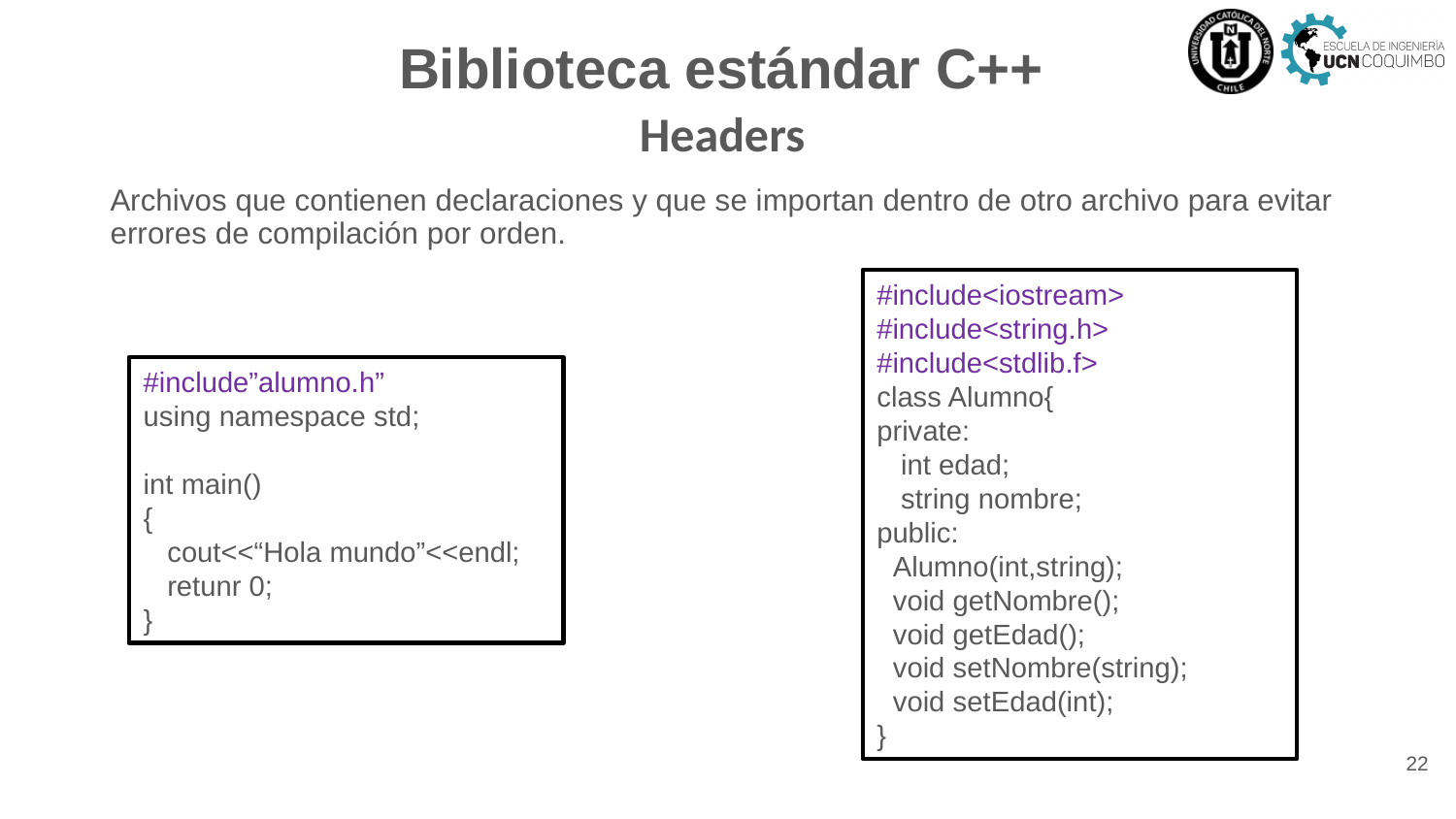

# Biblioteca estándar C++
Headers
Archivos que contienen declaraciones y que se importan dentro de otro archivo para evitar errores de compilación por orden.
#include<iostream>
#include<string.h>
#include<stdlib.f>
class Alumno{
private:
   int edad;
   string nombre;
public:
  Alumno(int,string);
  void getNombre();
  void getEdad();
  void setNombre(string);
  void setEdad(int);
}
#include”alumno.h”
using namespace std;

int main()
{
   cout<<“Hola mundo”<<endl;
   retunr 0;
}
22